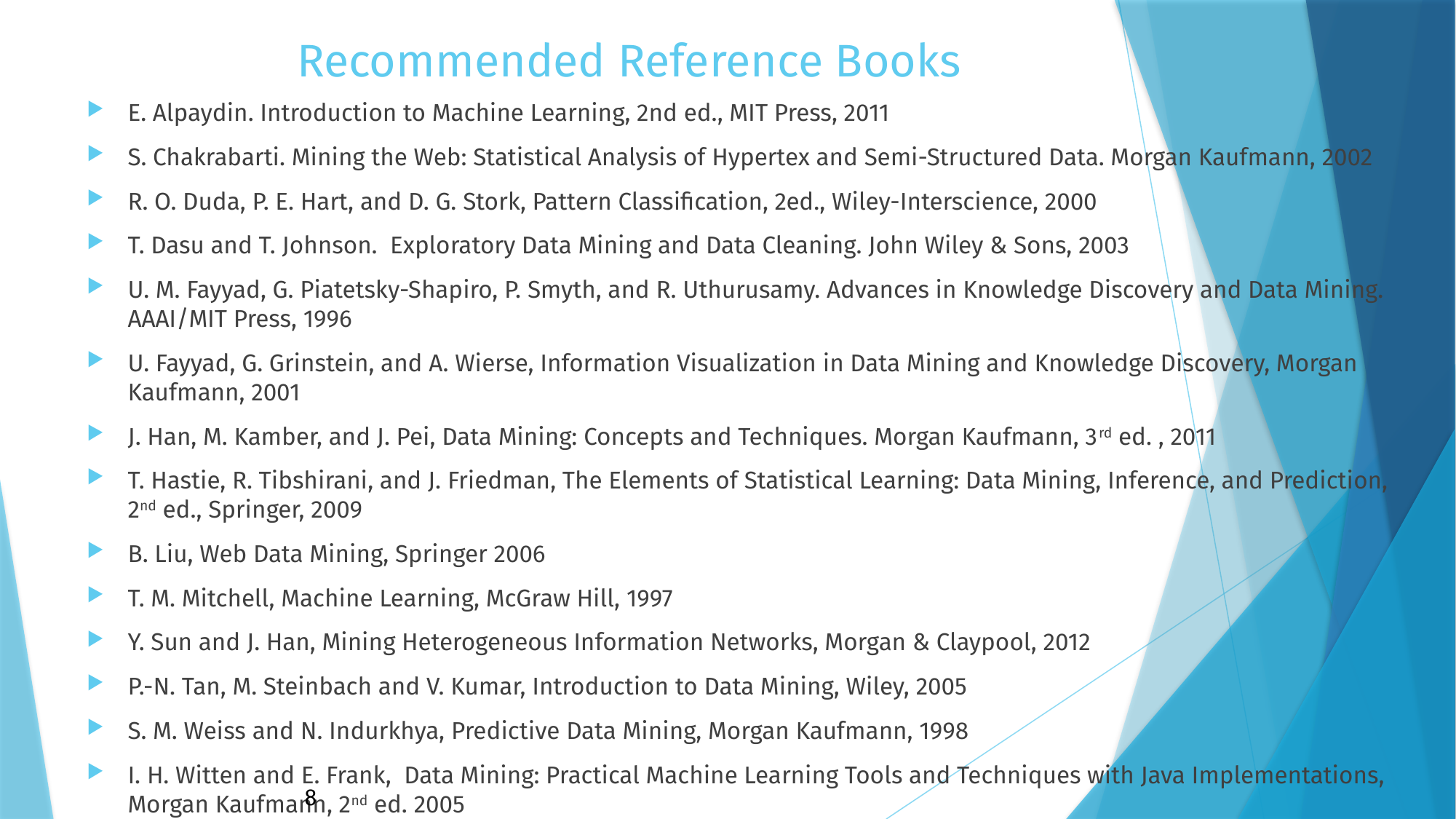

# Recommended Reference Books
E. Alpaydin. Introduction to Machine Learning, 2nd ed., MIT Press, 2011
S. Chakrabarti. Mining the Web: Statistical Analysis of Hypertex and Semi-Structured Data. Morgan Kaufmann, 2002
R. O. Duda, P. E. Hart, and D. G. Stork, Pattern Classification, 2ed., Wiley-Interscience, 2000
T. Dasu and T. Johnson.  Exploratory Data Mining and Data Cleaning. John Wiley & Sons, 2003
U. M. Fayyad, G. Piatetsky-Shapiro, P. Smyth, and R. Uthurusamy. Advances in Knowledge Discovery and Data Mining. AAAI/MIT Press, 1996
U. Fayyad, G. Grinstein, and A. Wierse, Information Visualization in Data Mining and Knowledge Discovery, Morgan Kaufmann, 2001
J. Han, M. Kamber, and J. Pei, Data Mining: Concepts and Techniques. Morgan Kaufmann, 3rd ed. , 2011
T. Hastie, R. Tibshirani, and J. Friedman, The Elements of Statistical Learning: Data Mining, Inference, and Prediction, 2nd ed., Springer, 2009
B. Liu, Web Data Mining, Springer 2006
T. M. Mitchell, Machine Learning, McGraw Hill, 1997
Y. Sun and J. Han, Mining Heterogeneous Information Networks, Morgan & Claypool, 2012
P.-N. Tan, M. Steinbach and V. Kumar, Introduction to Data Mining, Wiley, 2005
S. M. Weiss and N. Indurkhya, Predictive Data Mining, Morgan Kaufmann, 1998
I. H. Witten and E. Frank,  Data Mining: Practical Machine Learning Tools and Techniques with Java Implementations, Morgan Kaufmann, 2nd ed. 2005
8